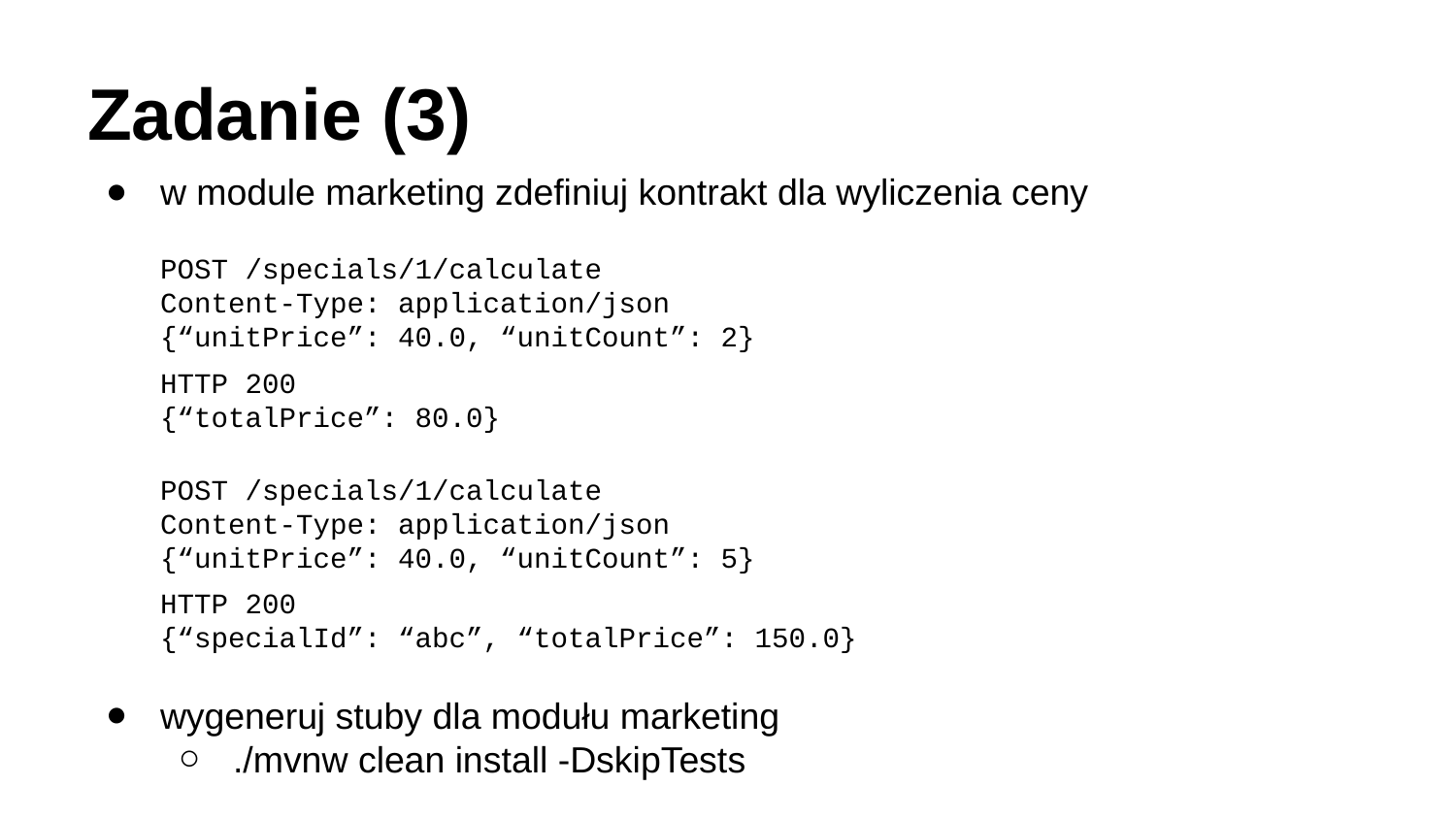

# Zadanie (3)
w module marketing zdefiniuj kontrakt dla wyliczenia ceny

POST /specials/1/calculate
Content-Type: application/json
{“unitPrice”: 40.0, “unitCount”: 2}
HTTP 200
{“totalPrice”: 80.0}

POST /specials/1/calculate
Content-Type: application/json
{“unitPrice”: 40.0, “unitCount”: 5}
HTTP 200
{“specialId”: “abc”, “totalPrice”: 150.0}

wygeneruj stuby dla modułu marketing
./mvnw clean install -DskipTests